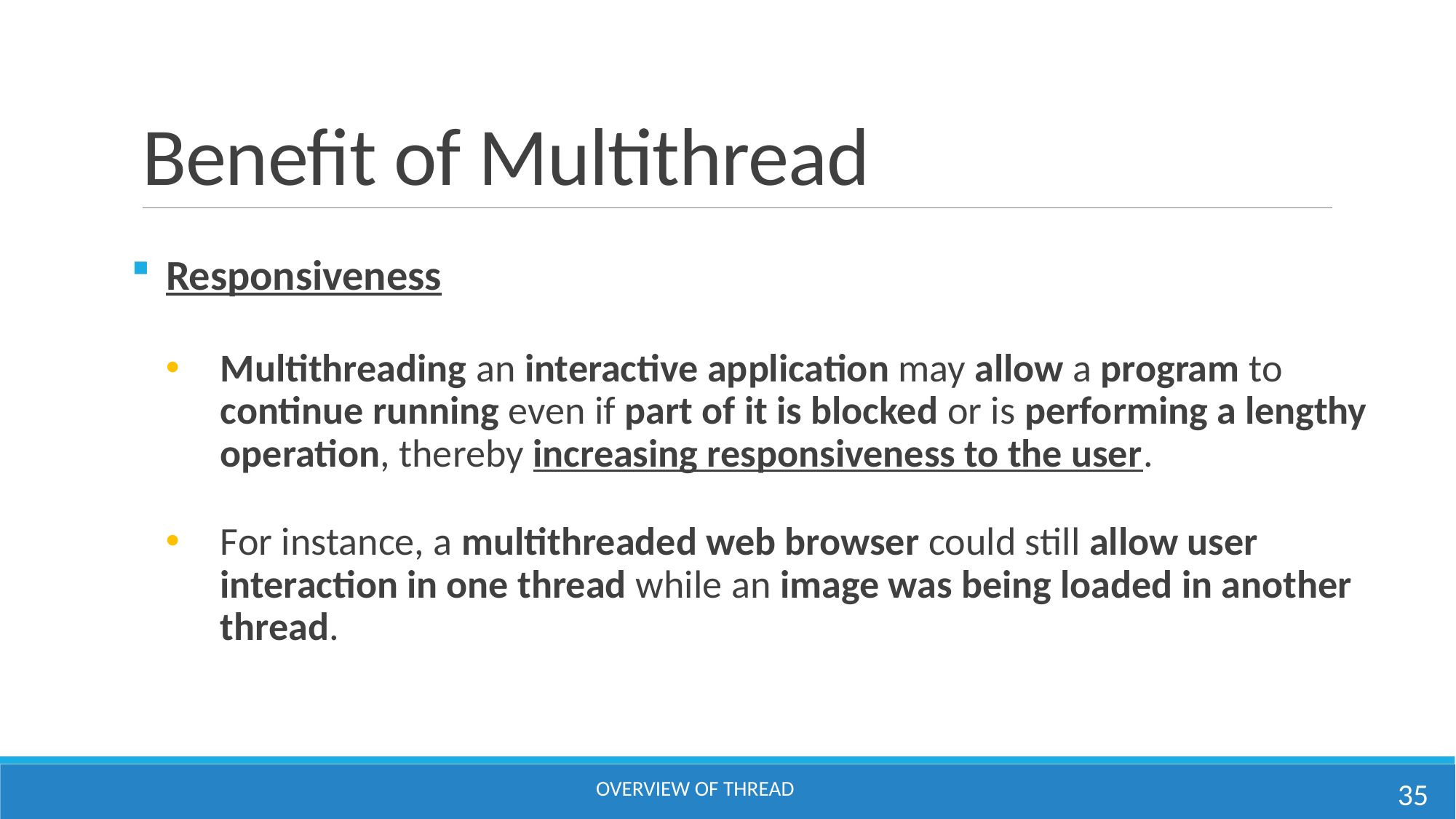

# Benefit of Multithread
Responsiveness
Multithreading an interactive application may allow a program to continue running even if part of it is blocked or is performing a lengthy operation, thereby increasing responsiveness to the user.
For instance, a multithreaded web browser could still allow user interaction in one thread while an image was being loaded in another thread.
35
OVERVIEW OF THREAD